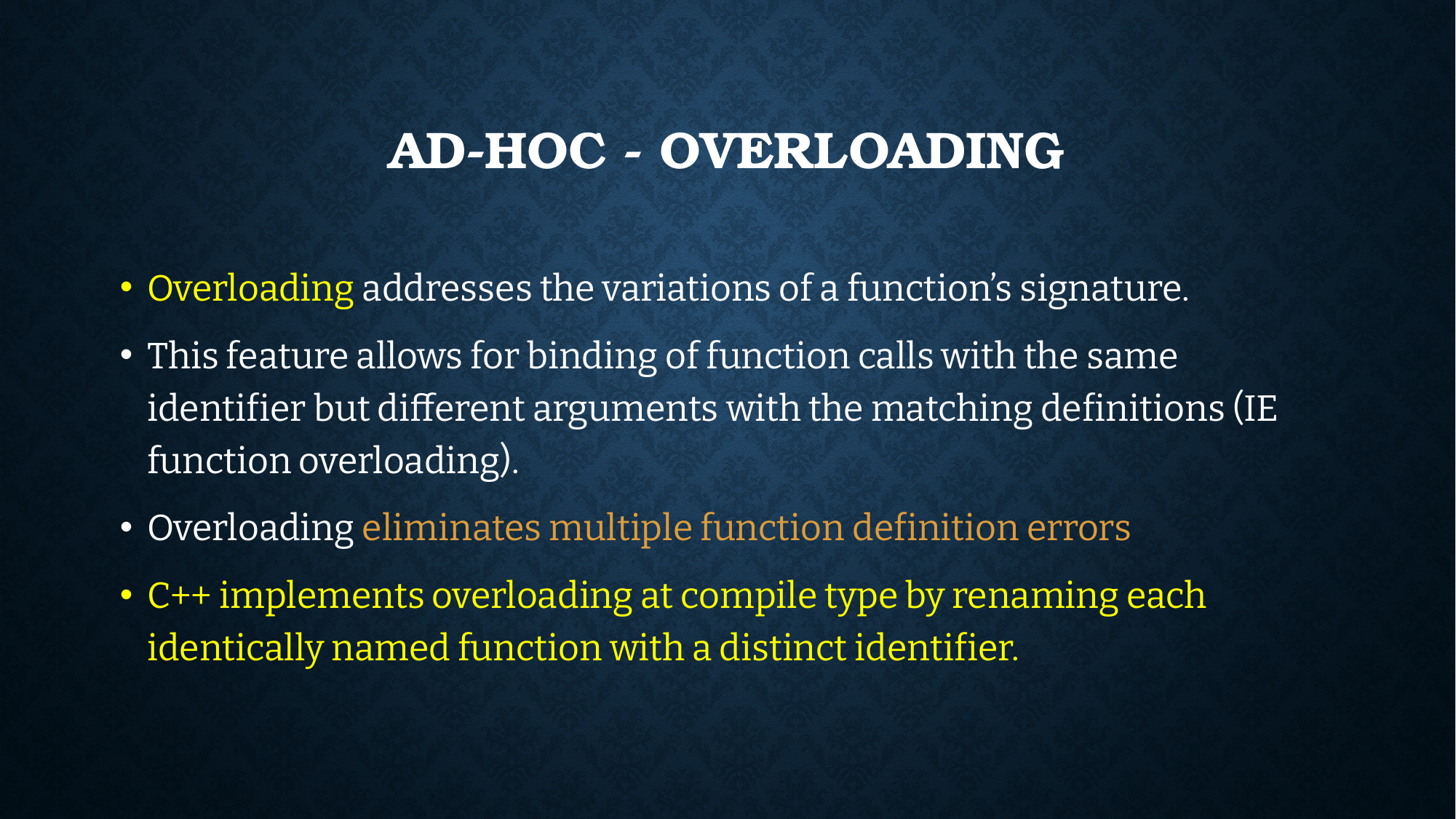

# AD-HOC - Overloading
Overloading addresses the variations of a function’s signature.
This feature allows for binding of function calls with the same identifier but different arguments with the matching definitions (IE function overloading).
Overloading eliminates multiple function definition errors
C++ implements overloading at compile type by renaming each identically named function with a distinct identifier.